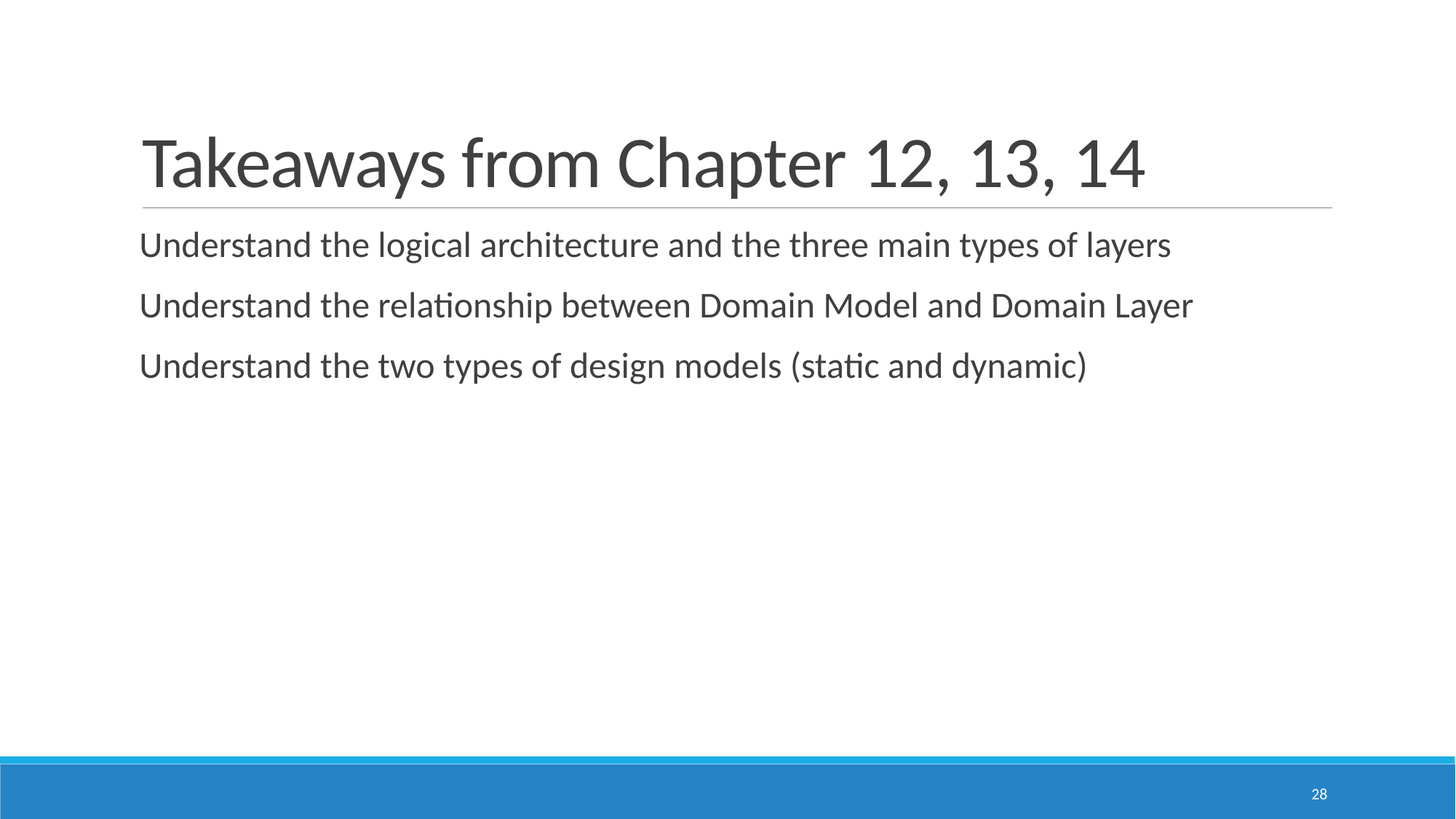

# Takeaways from Chapter 12, 13, 14
 Understand the logical architecture and the three main types of layers
 Understand the relationship between Domain Model and Domain Layer
 Understand the two types of design models (static and dynamic)
28